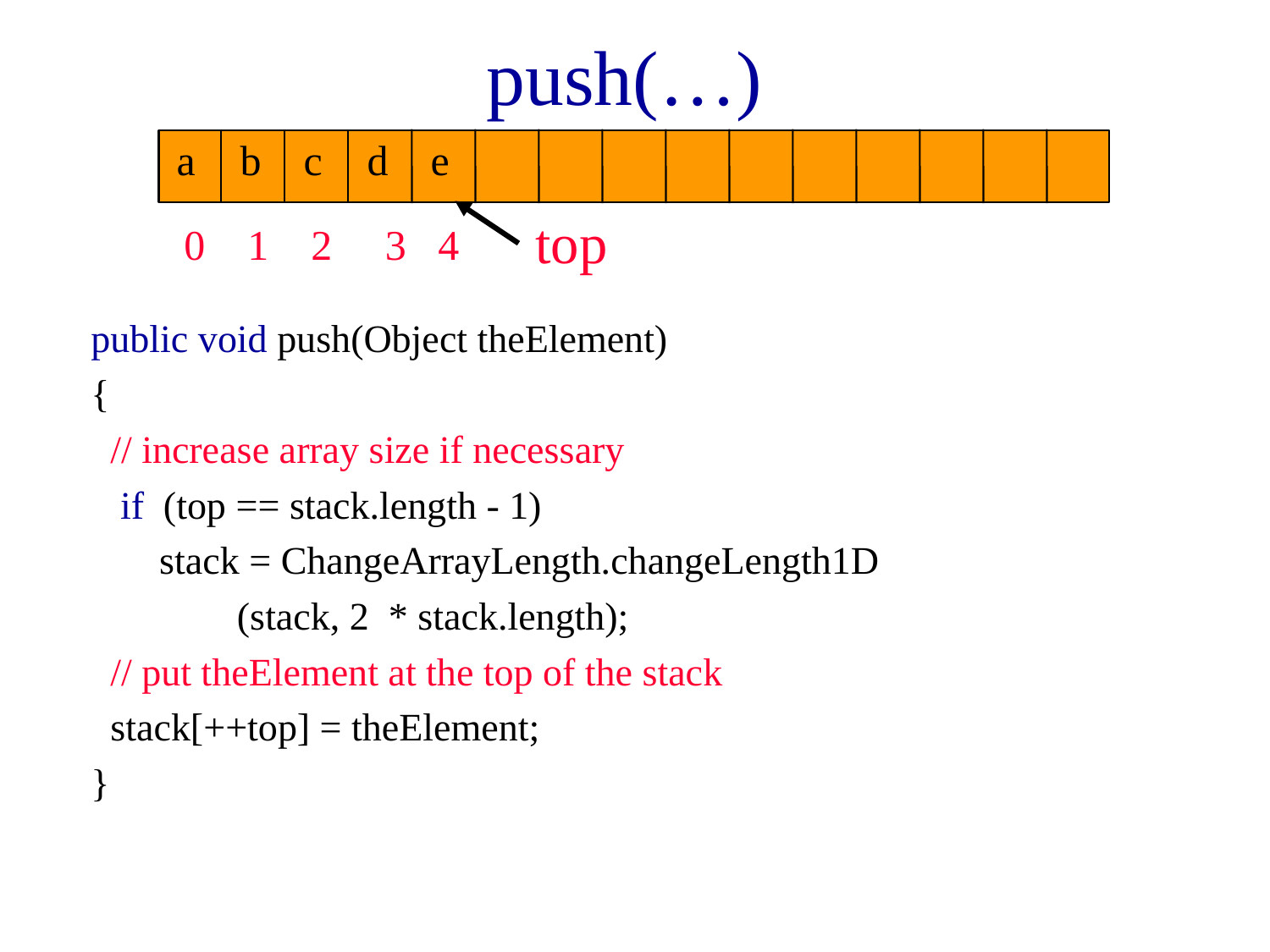

# push(…)
a
b
c
d
e

0
1
2
3
4

top
public void push(Object theElement)
{
  // increase array size if necessary
   if  (top == stack.length - 1)
       stack = ChangeArrayLength.changeLength1D
               (stack, 2  * stack.length);
  // put theElement at the top of the stack
  stack[++top] = theElement;
}